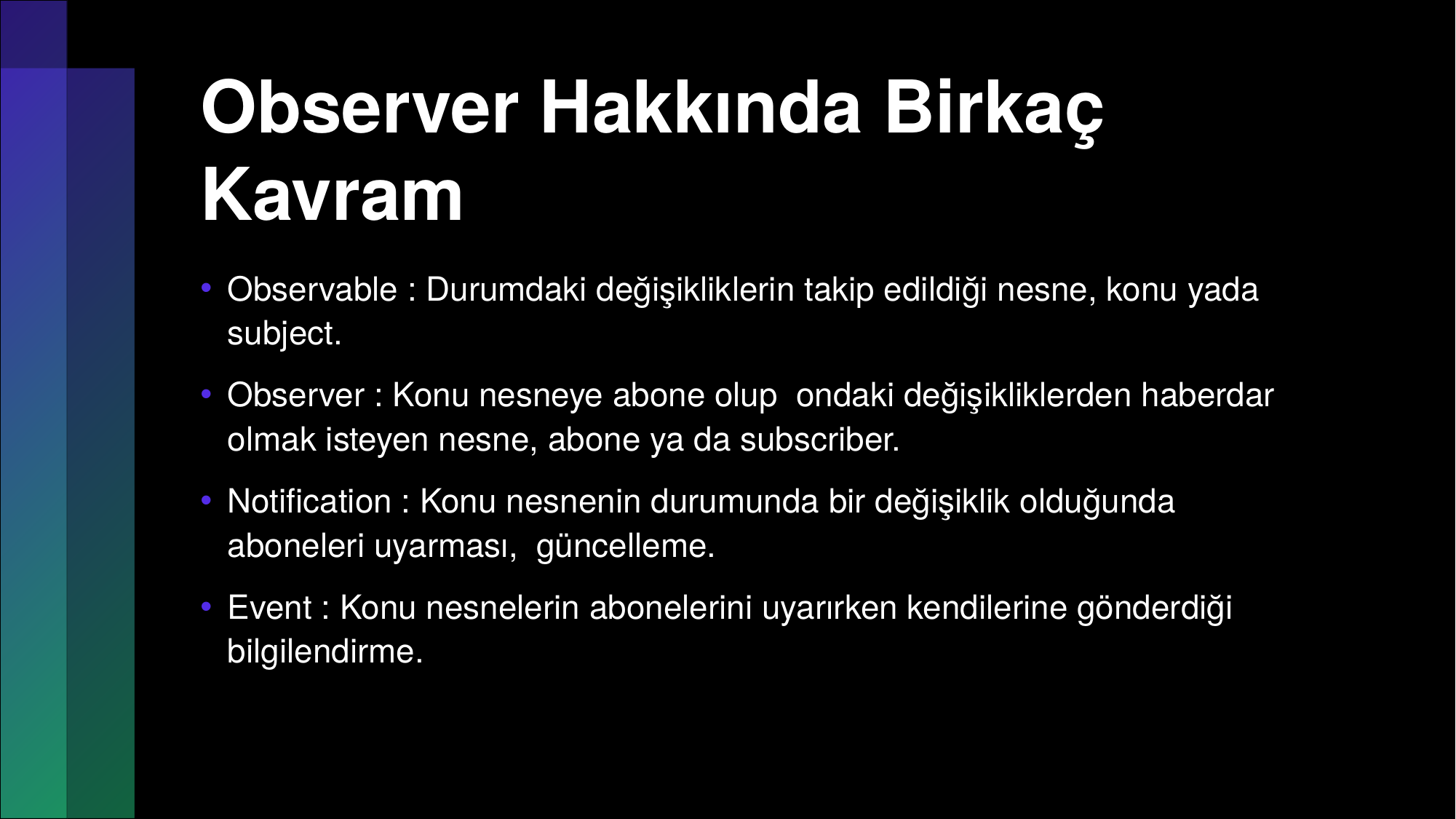

# Observer Hakkında Birkaç Kavram
Observable : Durumdaki değişikliklerin takip edildiği nesne, konu yada subject.
Observer : Konu nesneye abone olup  ondaki değişikliklerden haberdar olmak isteyen nesne, abone ya da subscriber.
Notification : Konu nesnenin durumunda bir değişiklik olduğunda aboneleri uyarması,  güncelleme.
Event : Konu nesnelerin abonelerini uyarırken kendilerine gönderdiği bilgilendirme.